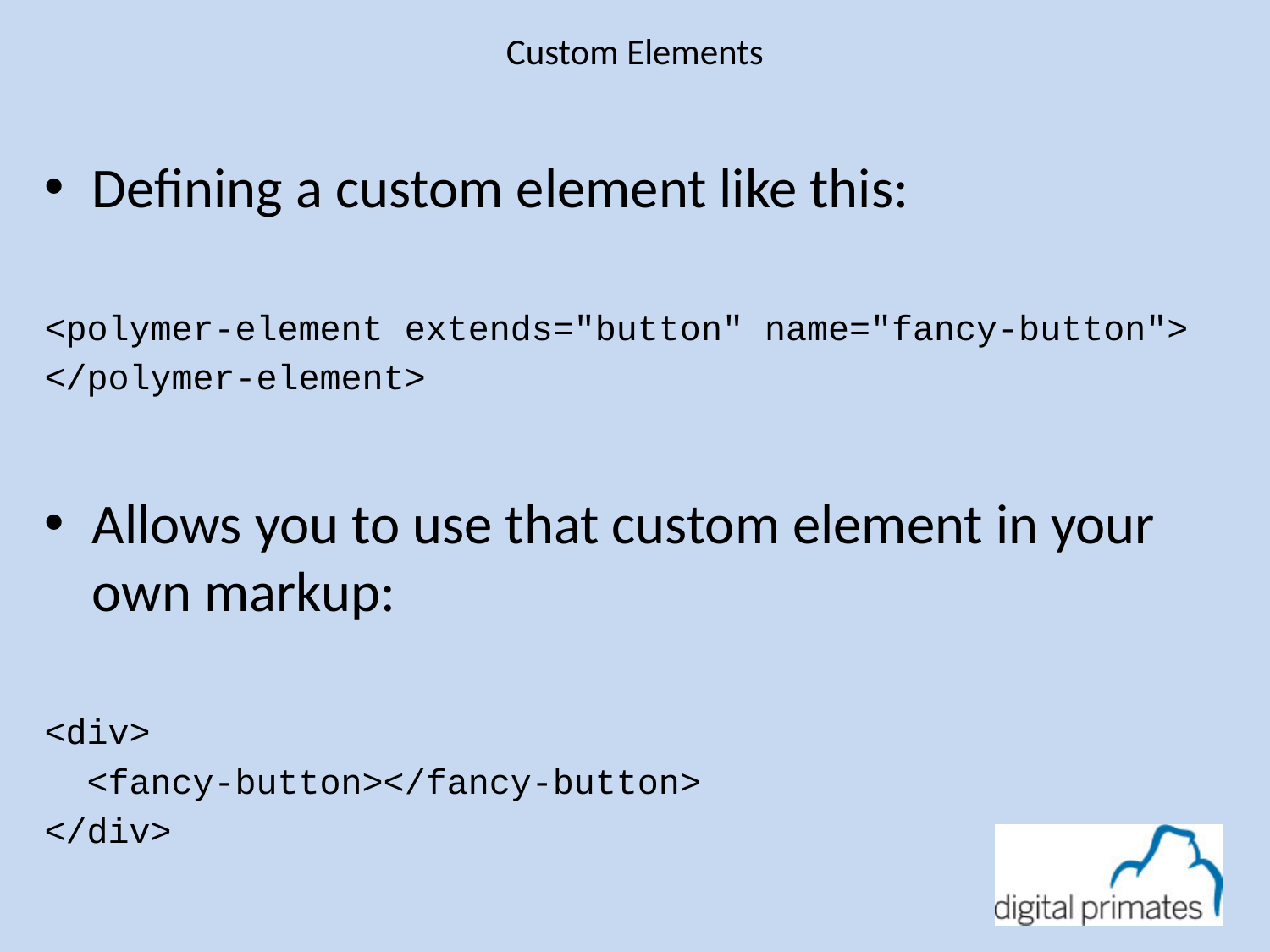

# Custom Elements
Defining a custom element like this:

<polymer-element extends="button" name="fancy-button">
</polymer-element>

Allows you to use that custom element in your own markup:

<div>
  <fancy-button></fancy-button>
</div>